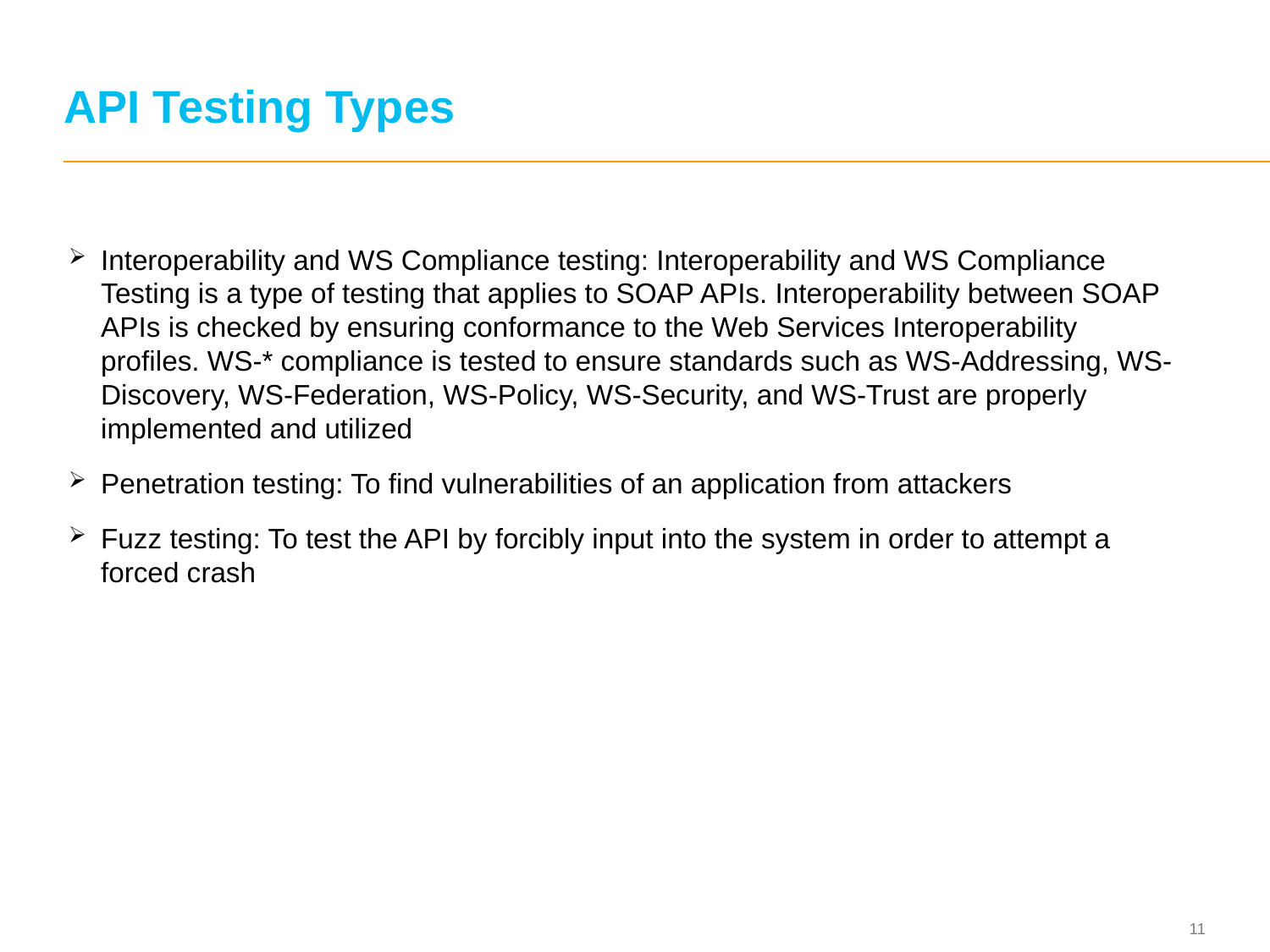

# API Testing Types
Interoperability and WS Compliance testing: Interoperability and WS Compliance Testing is a type of testing that applies to SOAP APIs. Interoperability between SOAP APIs is checked by ensuring conformance to the Web Services Interoperability profiles. WS-* compliance is tested to ensure standards such as WS-Addressing, WS-Discovery, WS-Federation, WS-Policy, WS-Security, and WS-Trust are properly implemented and utilized
Penetration testing: To find vulnerabilities of an application from attackers
Fuzz testing: To test the API by forcibly input into the system in order to attempt a forced crash